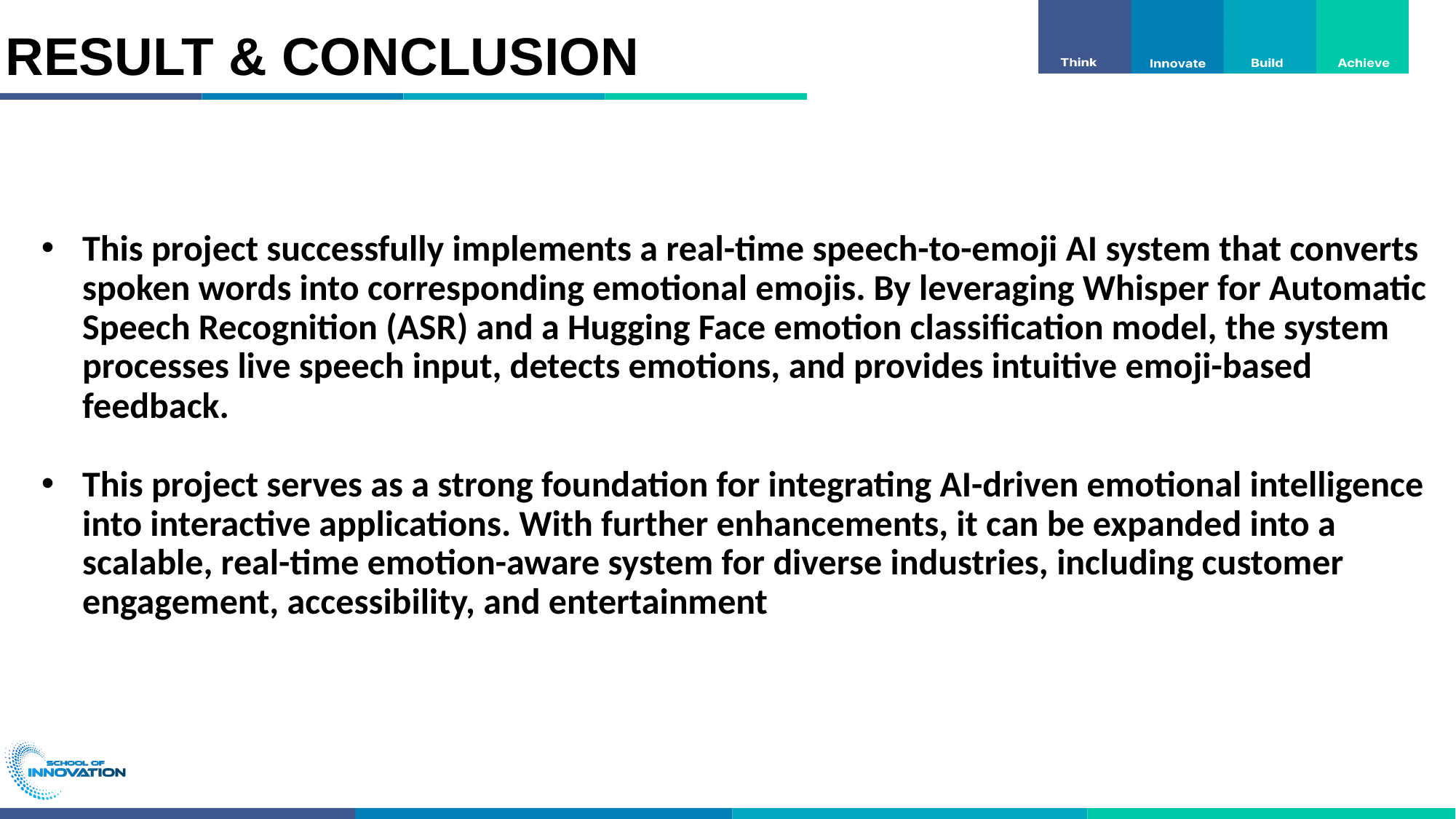

# RESULT & CONCLUSION
This project successfully implements a real-time speech-to-emoji AI system that converts spoken words into corresponding emotional emojis. By leveraging Whisper for Automatic Speech Recognition (ASR) and a Hugging Face emotion classification model, the system processes live speech input, detects emotions, and provides intuitive emoji-based feedback.

This project serves as a strong foundation for integrating AI-driven emotional intelligence into interactive applications. With further enhancements, it can be expanded into a scalable, real-time emotion-aware system for diverse industries, including customer engagement, accessibility, and entertainment